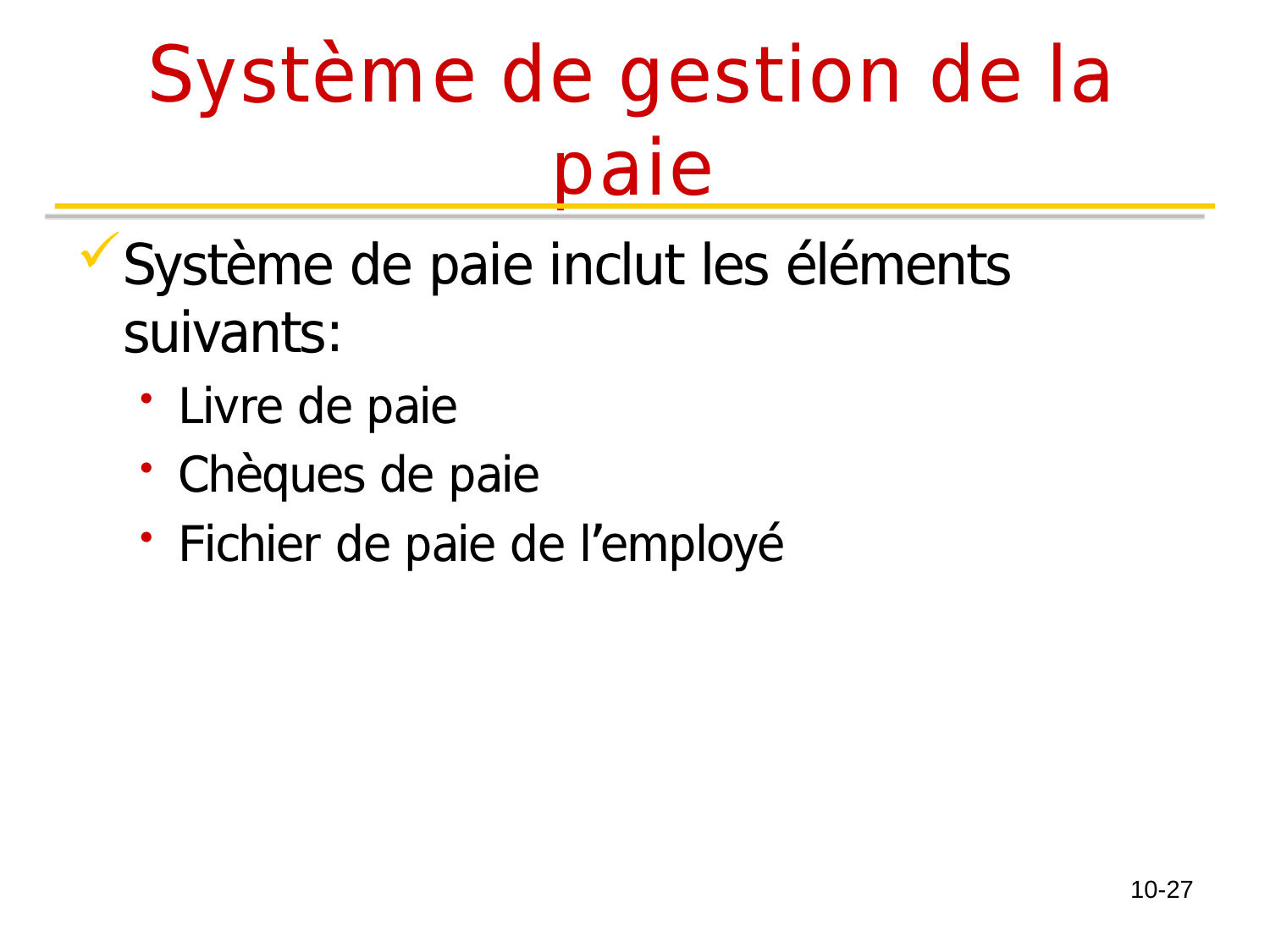

# Système de gestion de la paie

Système de paie inclut les éléments suivants:
Livre de paie
Chèques de paie
Fichier de paie de l’employé
10-27